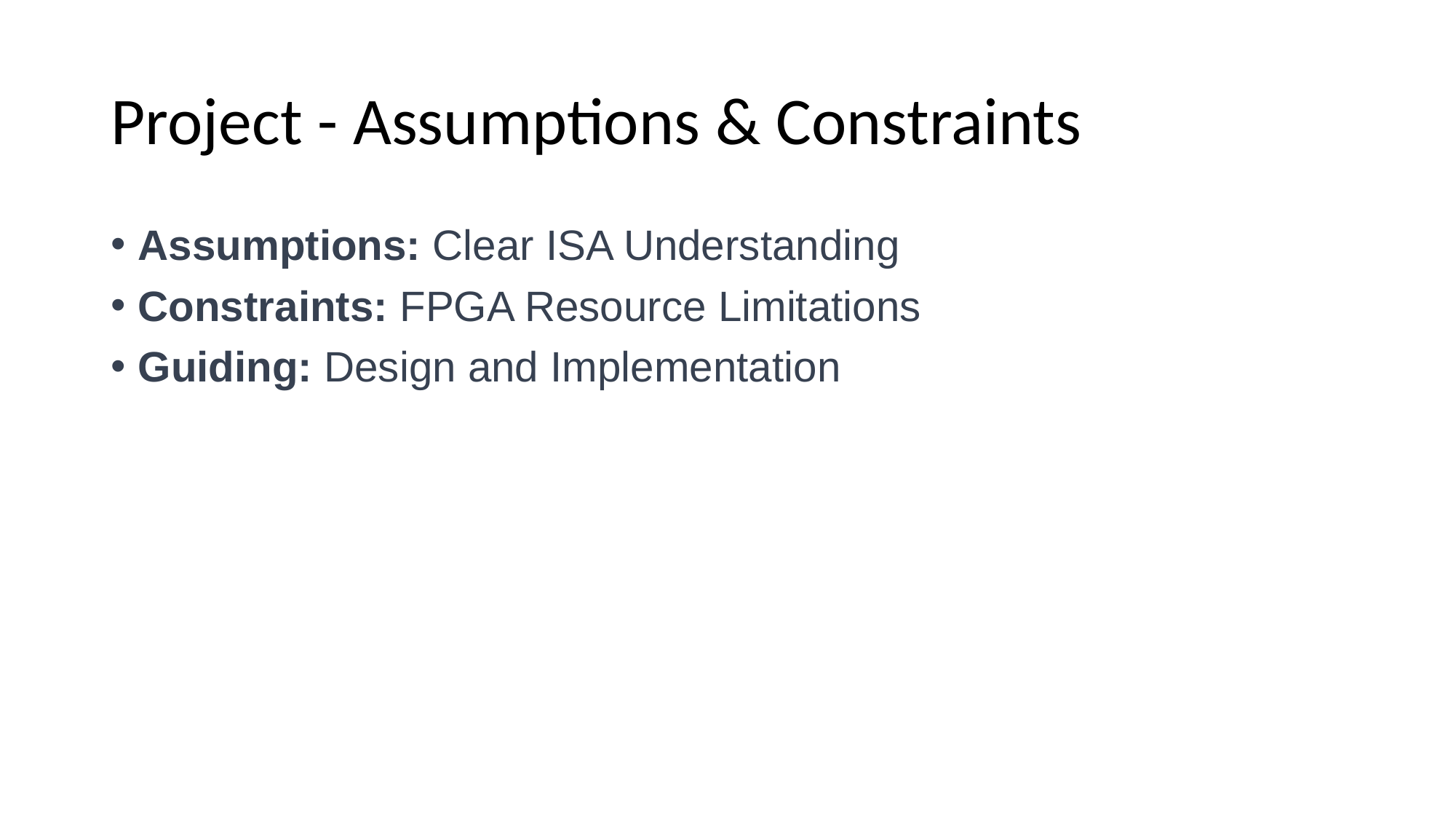

# Project - Assumptions & Constraints
Assumptions: Clear ISA Understanding
Constraints: FPGA Resource Limitations
Guiding: Design and Implementation